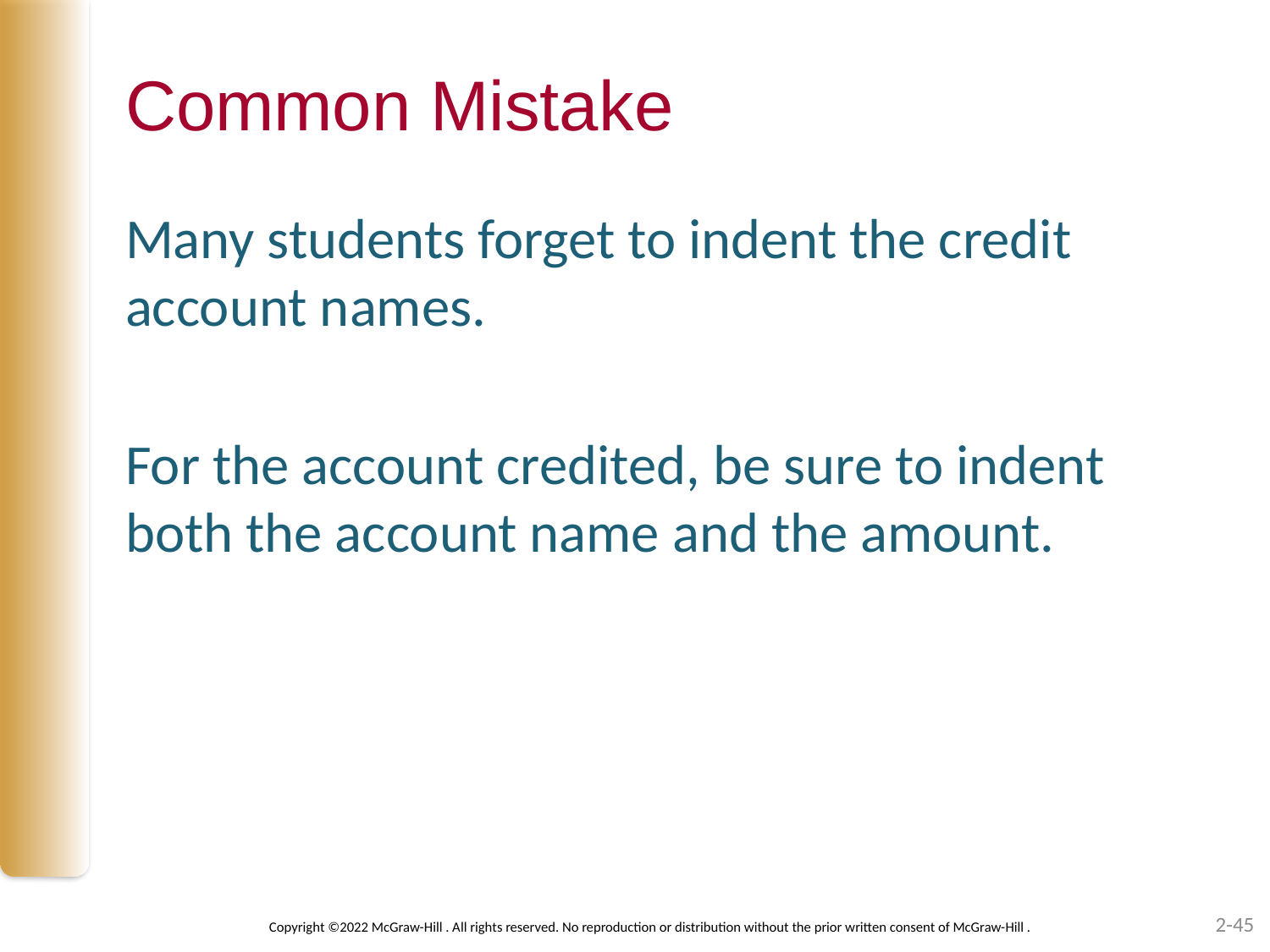

# Common Mistake
Many students forget to indent the credit account names.

For the account credited, be sure to indent both the account name and the amount.
2-45
Copyright ©2022 McGraw-Hill . All rights reserved. No reproduction or distribution without the prior written consent of McGraw-Hill .